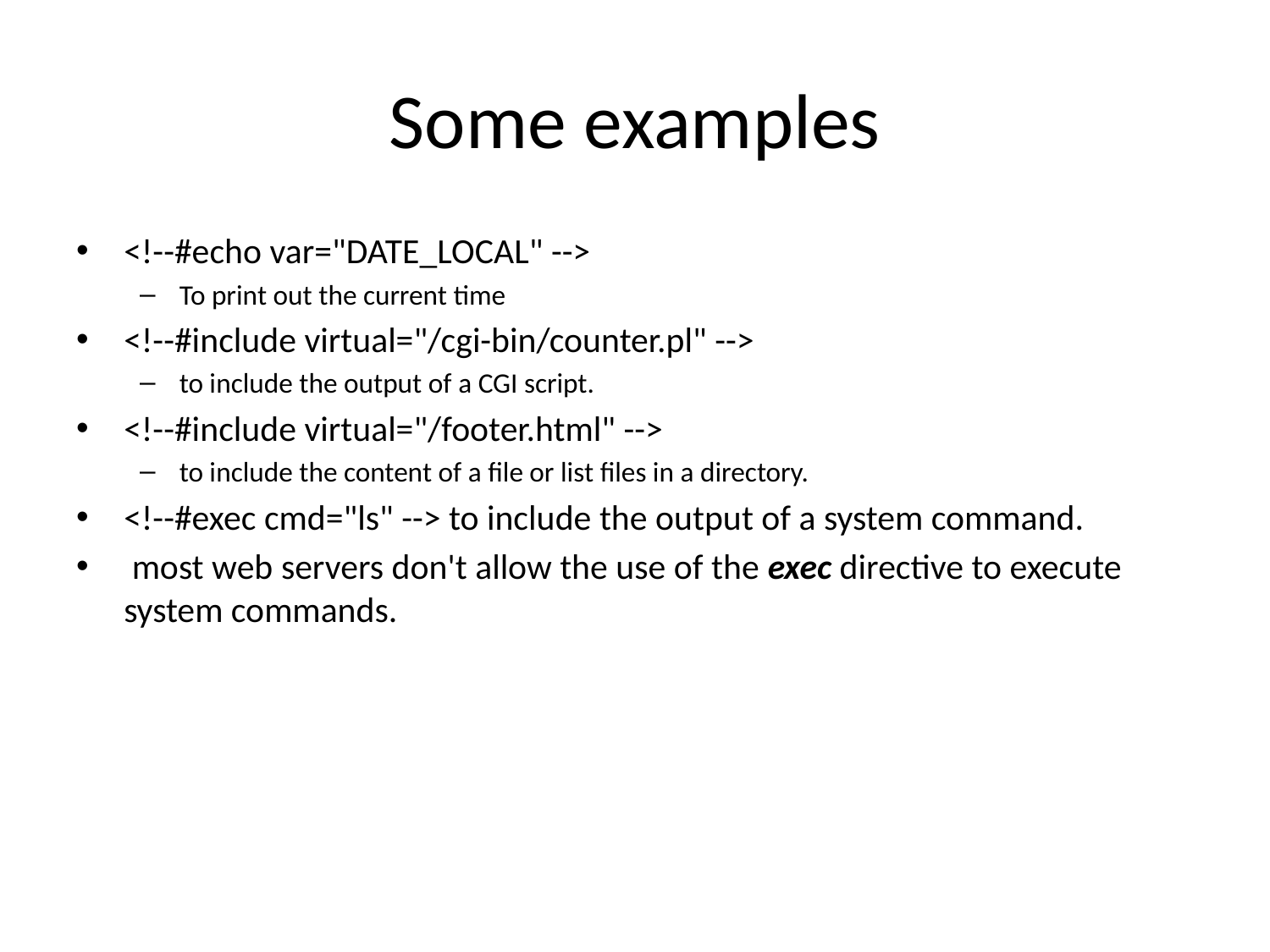

# Some examples
<!--#echo var="DATE_LOCAL" -->
To print out the current time
<!--#include virtual="/cgi-bin/counter.pl" -->
to include the output of a CGI script.
<!--#include virtual="/footer.html" -->
to include the content of a file or list files in a directory.
<!--#exec cmd="ls" --> to include the output of a system command.
 most web servers don't allow the use of the exec directive to execute system commands.